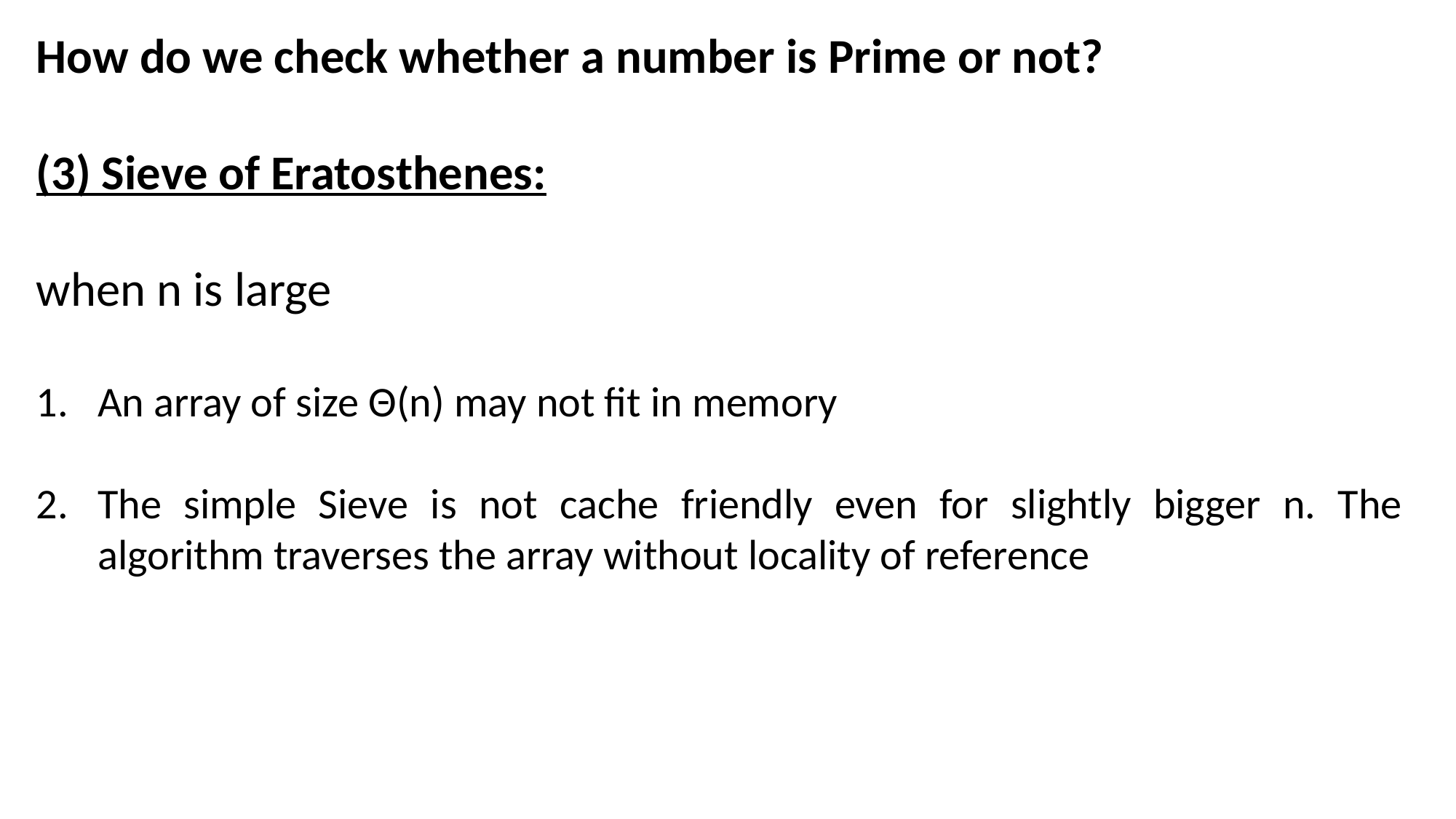

How do we check whether a number is Prime or not?

(3) Sieve of Eratosthenes:

when n is large

An array of size Θ(n) may not fit in memory

The simple Sieve is not cache friendly even for slightly bigger n. The algorithm traverses the array without locality of reference